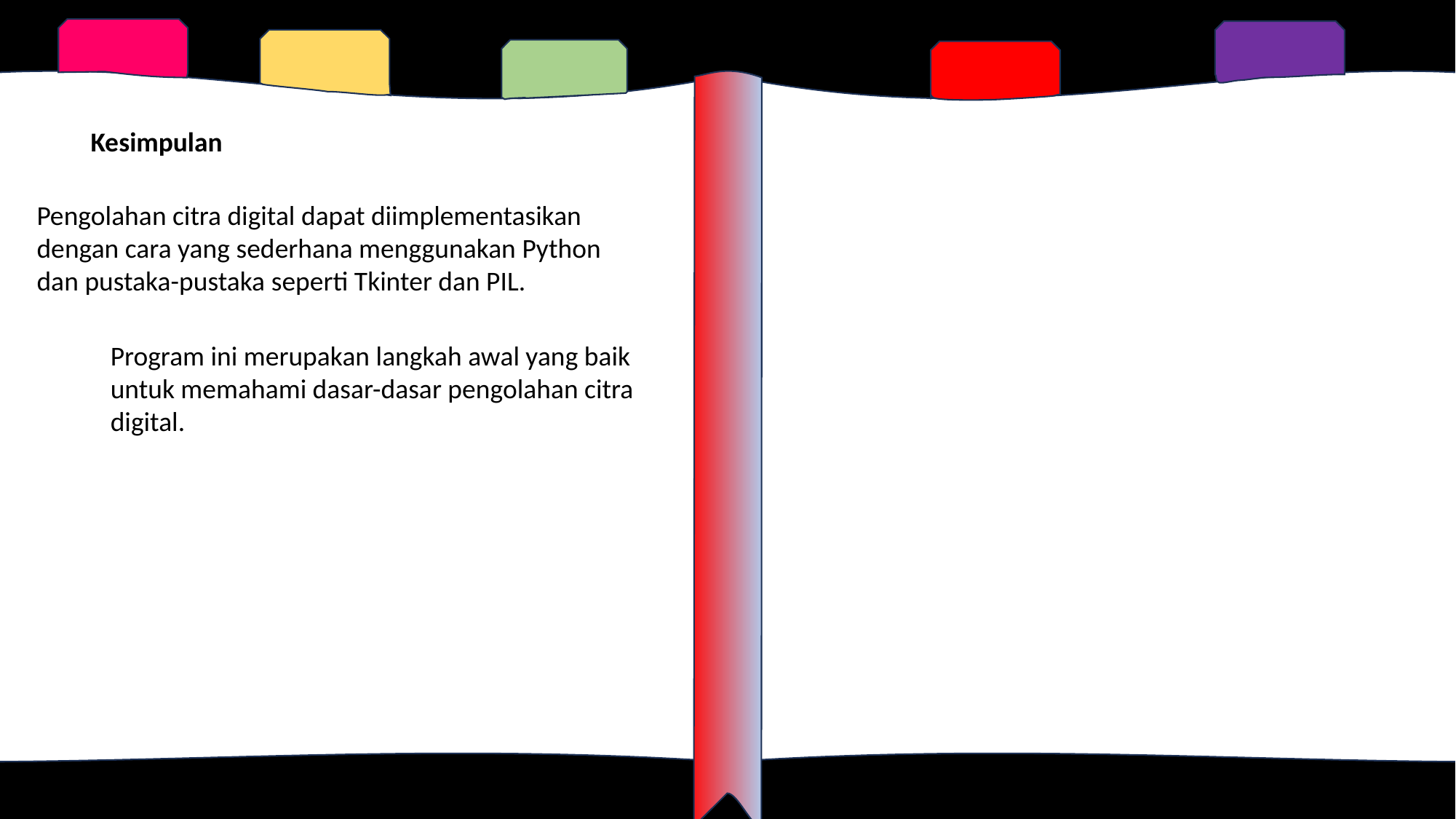

L

Kesimpulan
Pengolahan citra digital dapat diimplementasikan dengan cara yang sederhana menggunakan Python dan pustaka-pustaka seperti Tkinter dan PIL.

Program ini merupakan langkah awal yang baik untuk memahami dasar-dasar pengolahan citra digital.